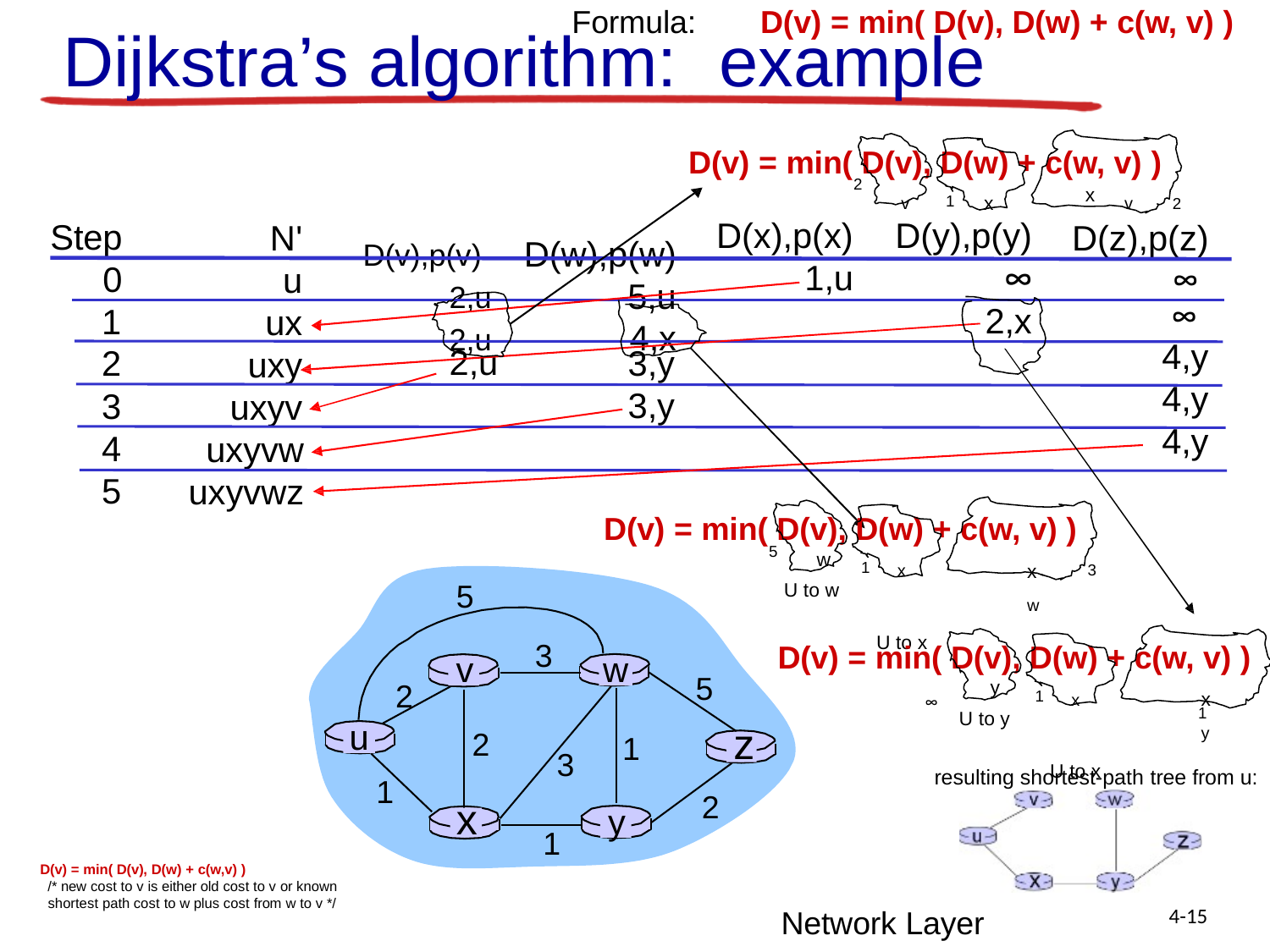

Formula:	D(v) = min( D(v), D(w) + c(w, v) )
# Dijkstra’s algorithm:	example

D(v) = min( D(v), D(w) + c(w, v) )
2
v	x	v
x

1
2
D(x),p(x)
1,u
D(v),p(v)	D(w),p(w)
D(y),p(y)
∞
Step
0
N'
D(z),p(z)
∞
2,u	5,u
u

∞
4,y

2,u	4,x
2,x
1
ux

2,u
3,y
3,y
2
uxy

4,y
4,y
3
uxyv

4
5
uxyvw

uxyvwz

D(v) = min( D(v), D(w) + c(w, v) )
x	x	w
U to x
w  U to w
5
1
3

5

3

D(v) = min( D(v), D(w) + c(w, v) )
v
w

x	x	y
U to x
y  U to y

5

2

1

∞
1
u
z

2

1

3

resulting shortest-path tree from u:

1
2

x
y

1

D(v) = min( D(v), D(w) + c(w,v) )
/* new cost to v is either old cost to v or known  shortest path cost to w plus cost from w to v */
4-15
Network Layer